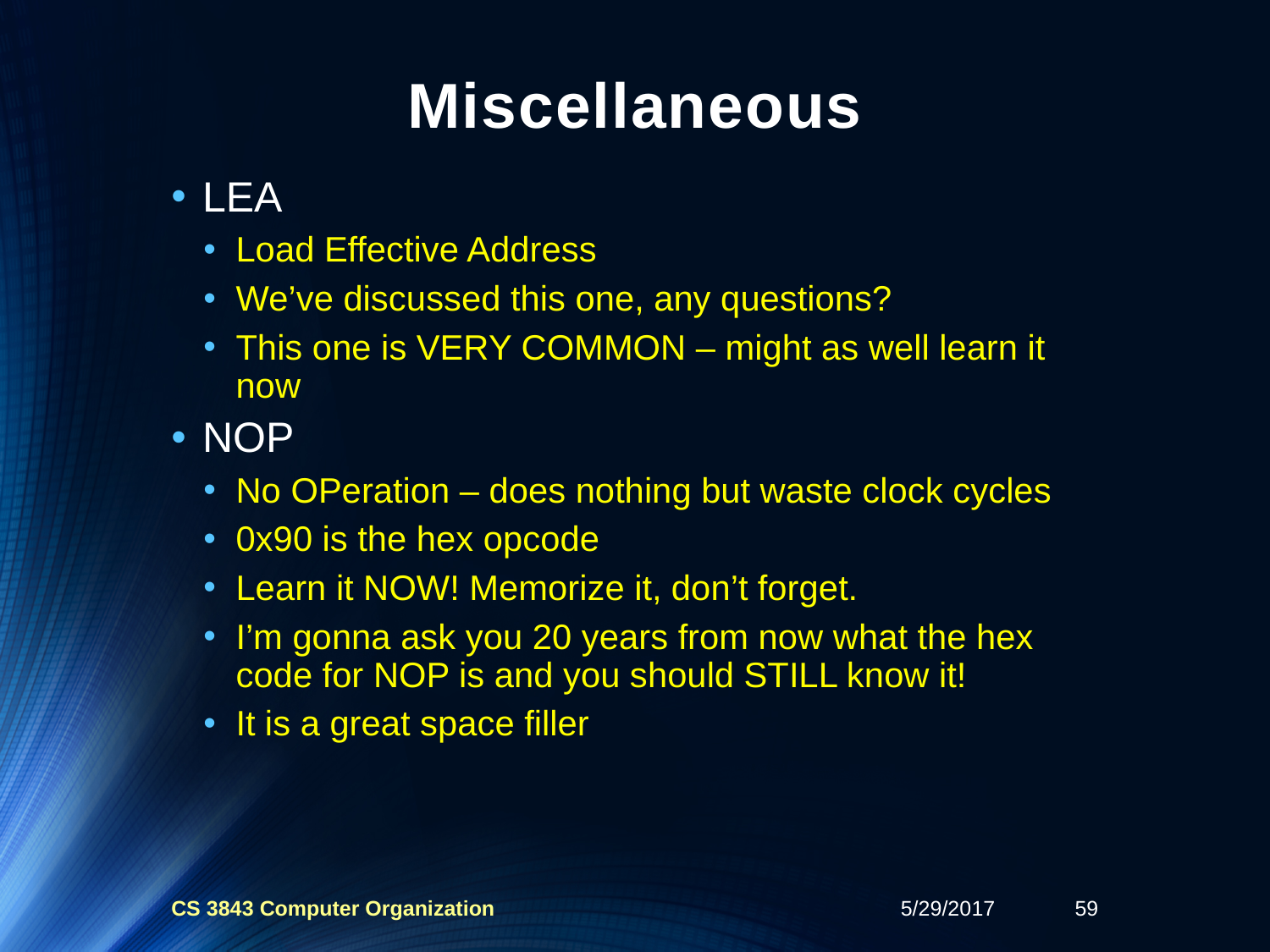

# Miscellaneous
LEA
Load Effective Address
We’ve discussed this one, any questions?
This one is VERY COMMON – might as well learn it now
NOP
No OPeration – does nothing but waste clock cycles
0x90 is the hex opcode
Learn it NOW! Memorize it, don’t forget.
I’m gonna ask you 20 years from now what the hex code for NOP is and you should STILL know it!
It is a great space filler
CS 3843 Computer Organization
5/29/2017
59